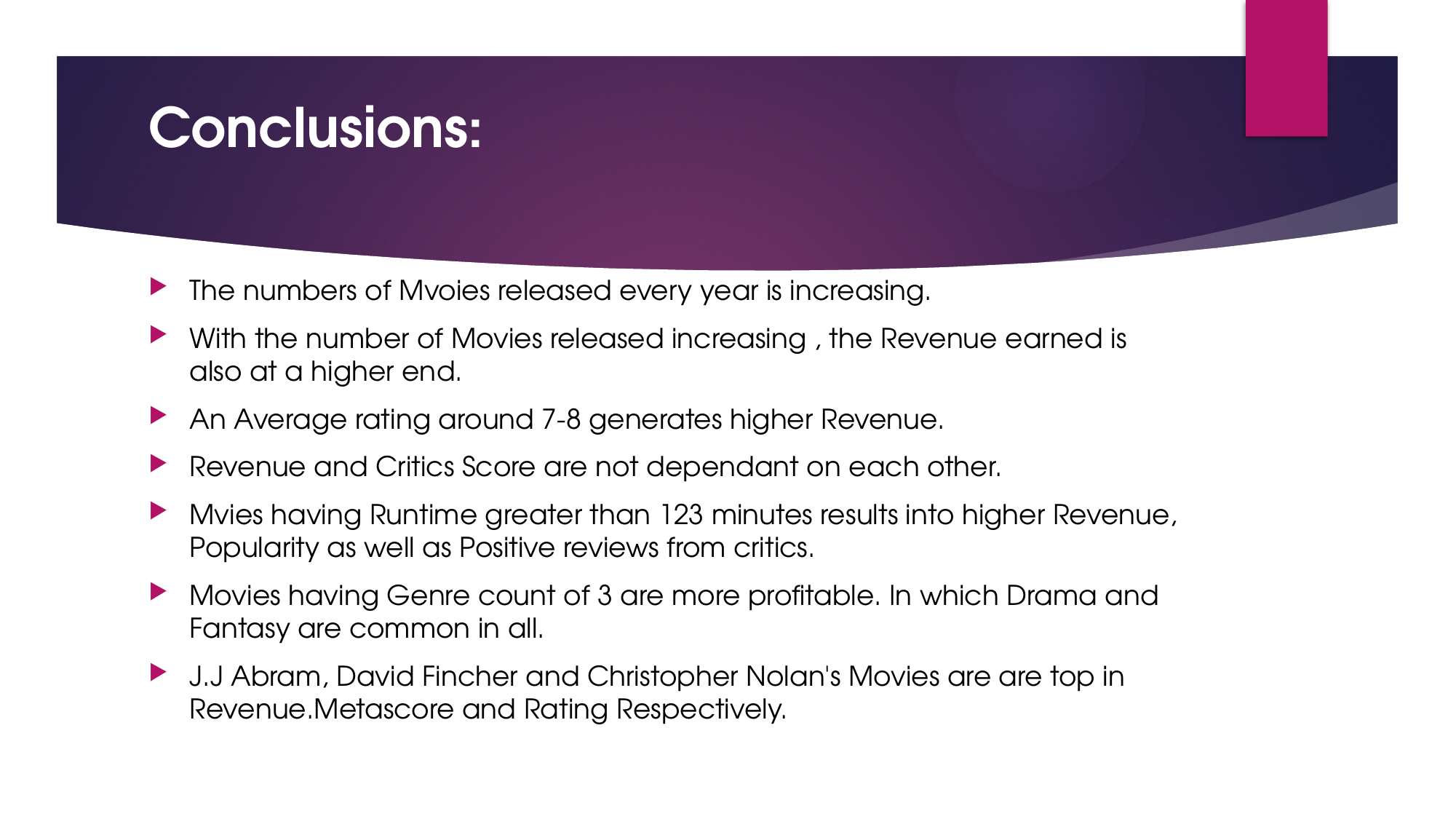

# Conclusions:
The numbers of Mvoies released every year is increasing.
With the number of Movies released increasing , the Revenue earned is also at a higher end.
An Average rating around 7-8 generates higher Revenue.
Revenue and Critics Score are not dependant on each other.
Mvies having Runtime greater than 123 minutes results into higher Revenue, Popularity as well as Positive reviews from critics.
Movies having Genre count of 3 are more profitable. In which Drama and Fantasy are common in all.
J.J Abram, David Fincher and Christopher Nolan's Movies are are top in Revenue.Metascore and Rating Respectively.